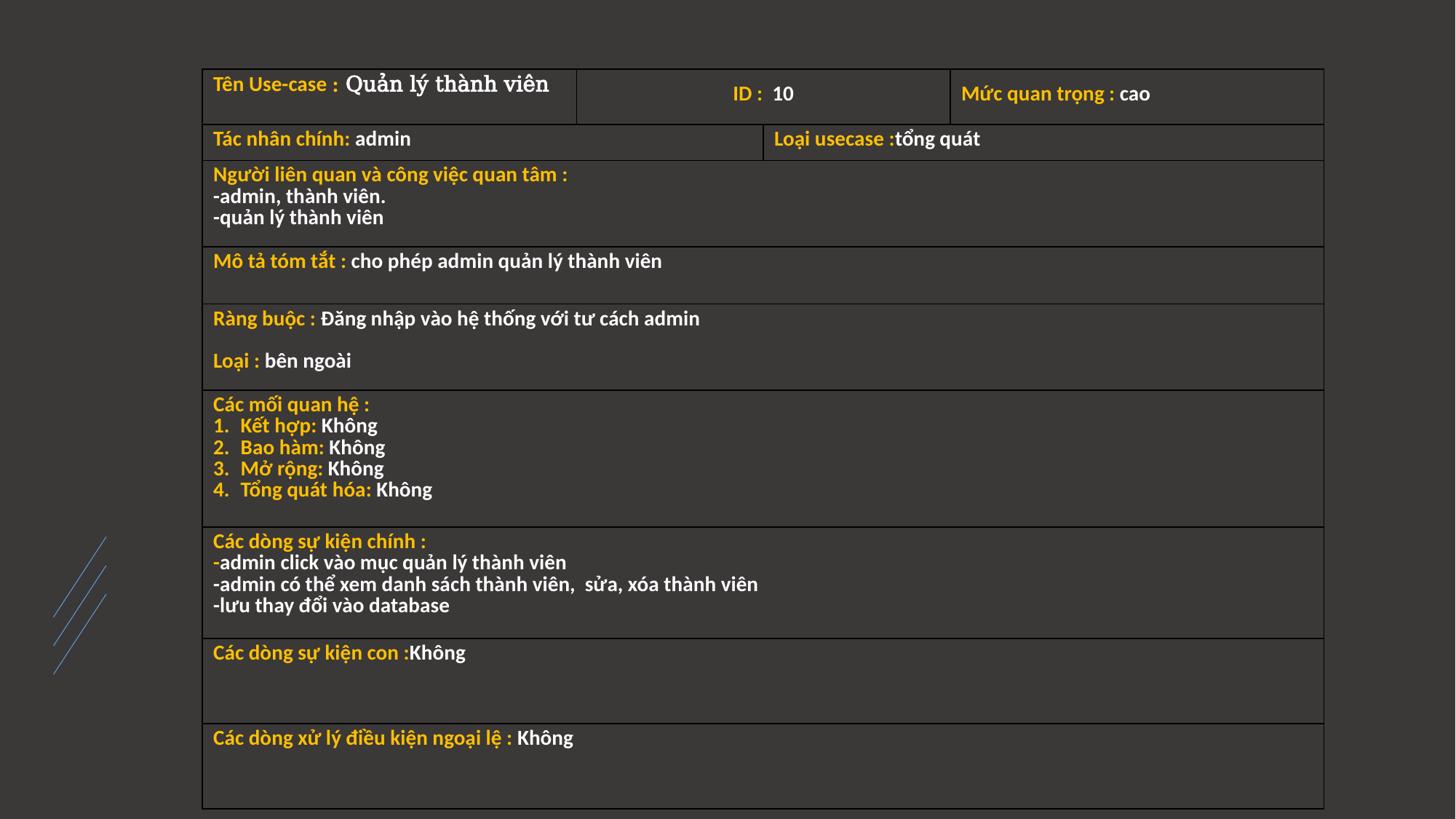

| Tên Use-case : Quản lý thành viên | ID : 10 |  | Mức quan trọng : cao |
| --- | --- | --- | --- |
| Tác nhân chính: admin |  | Loại usecase :tổng quát |  |
| Người liên quan và công việc quan tâm : -admin, thành viên. -quản lý thành viên |  |  |  |
| Mô tả tóm tắt : cho phép admin quản lý thành viên |  |  |  |
| Ràng buộc : Đăng nhập vào hệ thống với tư cách admin Loại : bên ngoài |  |  |  |
| Các mối quan hệ : Kết hợp: Không Bao hàm: Không Mở rộng: Không Tổng quát hóa: Không |  |  |  |
| Các dòng sự kiện chính : -admin click vào mục quản lý thành viên -admin có thể xem danh sách thành viên, sửa, xóa thành viên -lưu thay đổi vào database |  |  |  |
| Các dòng sự kiện con :Không |  |  |  |
| Các dòng xử lý điều kiện ngoại lệ : Không |  |  |  |